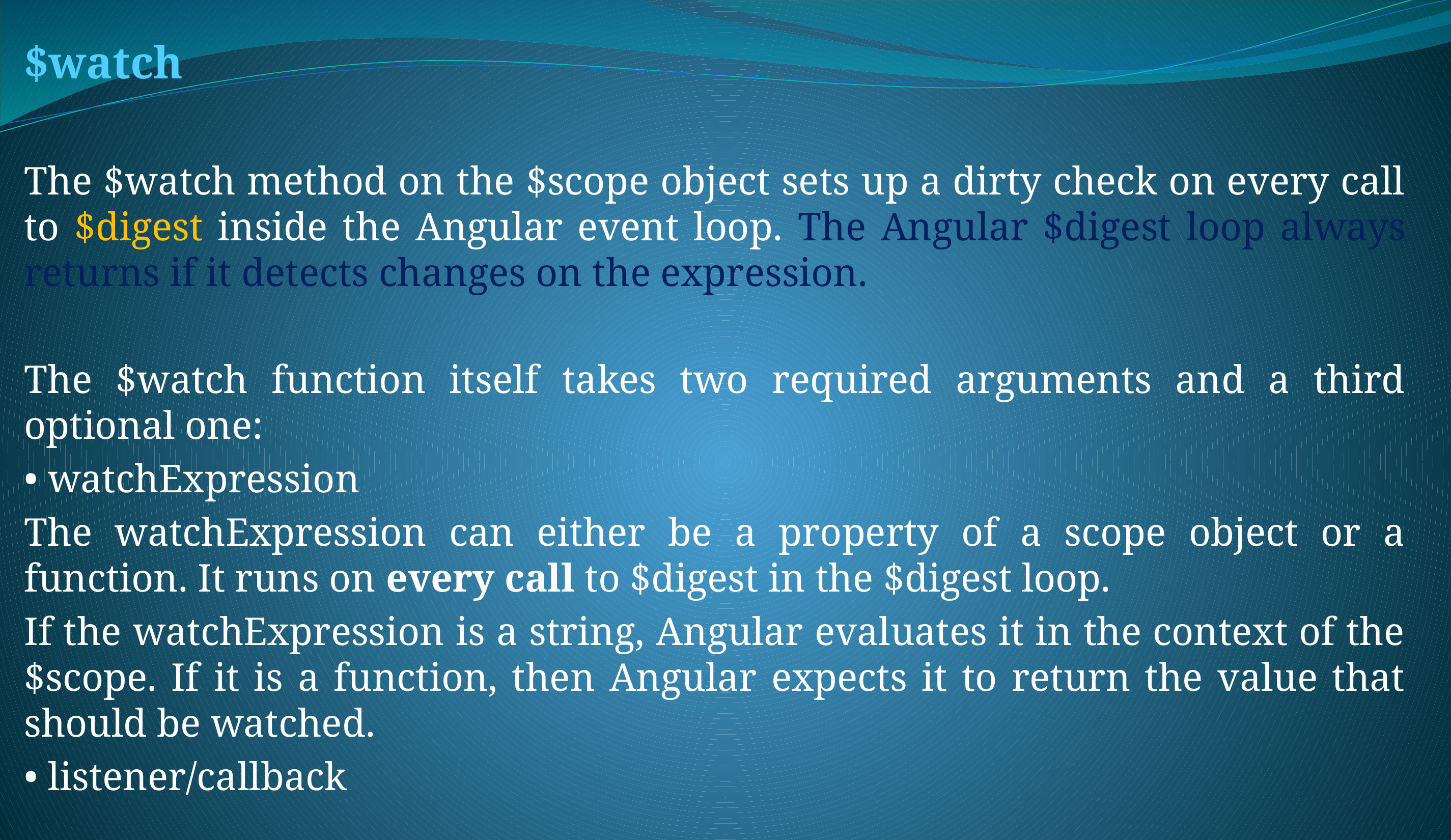

$watch

The $watch method on the $scope object sets up a dirty check on every call to $digest inside the Angular event loop. The Angular $digest loop always returns if it detects changes on the expression.

The $watch function itself takes two required arguments and a third optional one:
• watchExpression
The watchExpression can either be a property of a scope object or a function. It runs on every call to $digest in the $digest loop.
If the watchExpression is a string, Angular evaluates it in the context of the $scope. If it is a function, then Angular expects it to return the value that should be watched.
• listener/callback